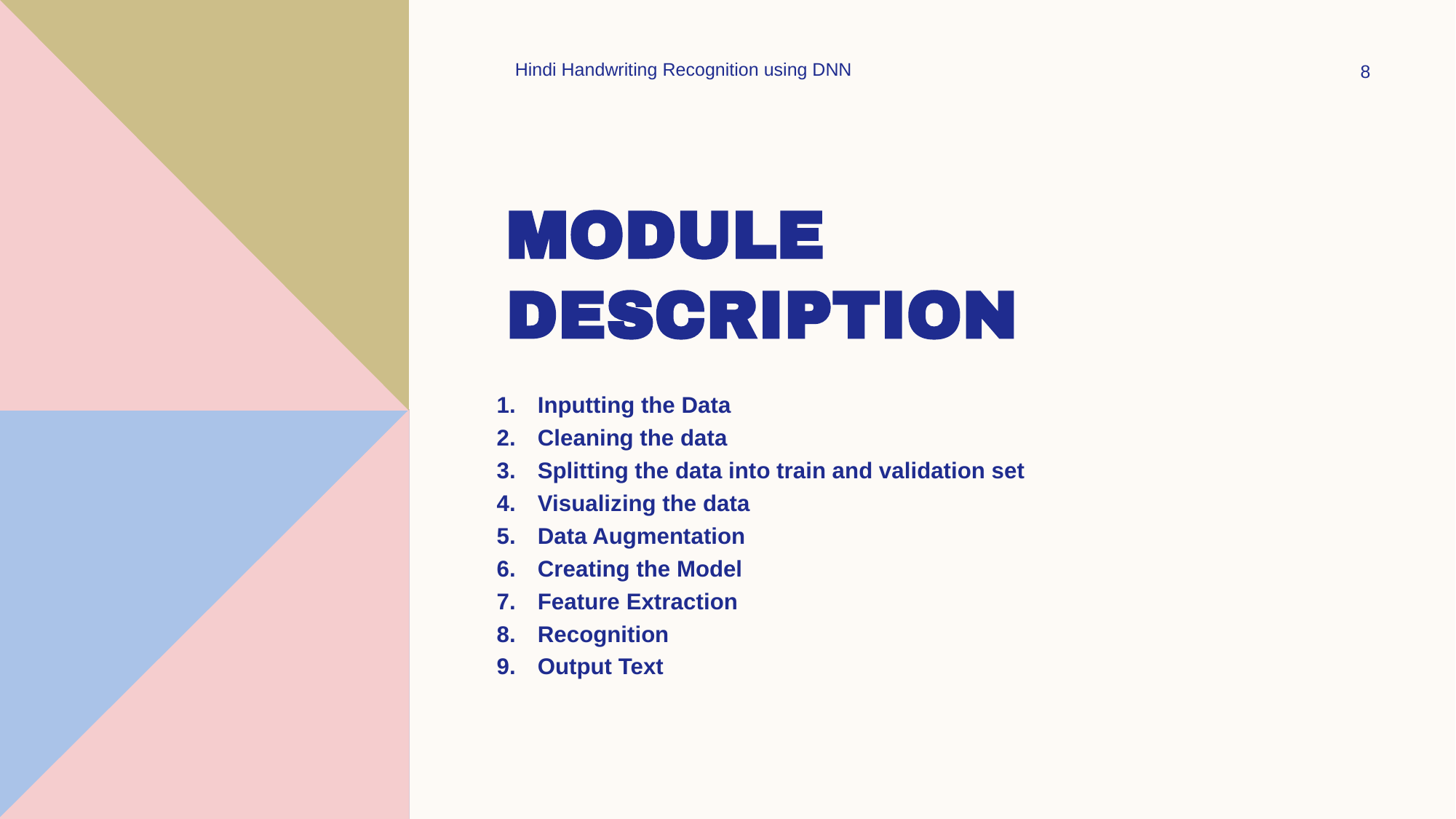

Hindi Handwriting Recognition using DNN
8
# Module description
Inputting the Data
Cleaning the data
Splitting the data into train and validation set
Visualizing the data
Data Augmentation
Creating the Model
Feature Extraction
Recognition
Output Text